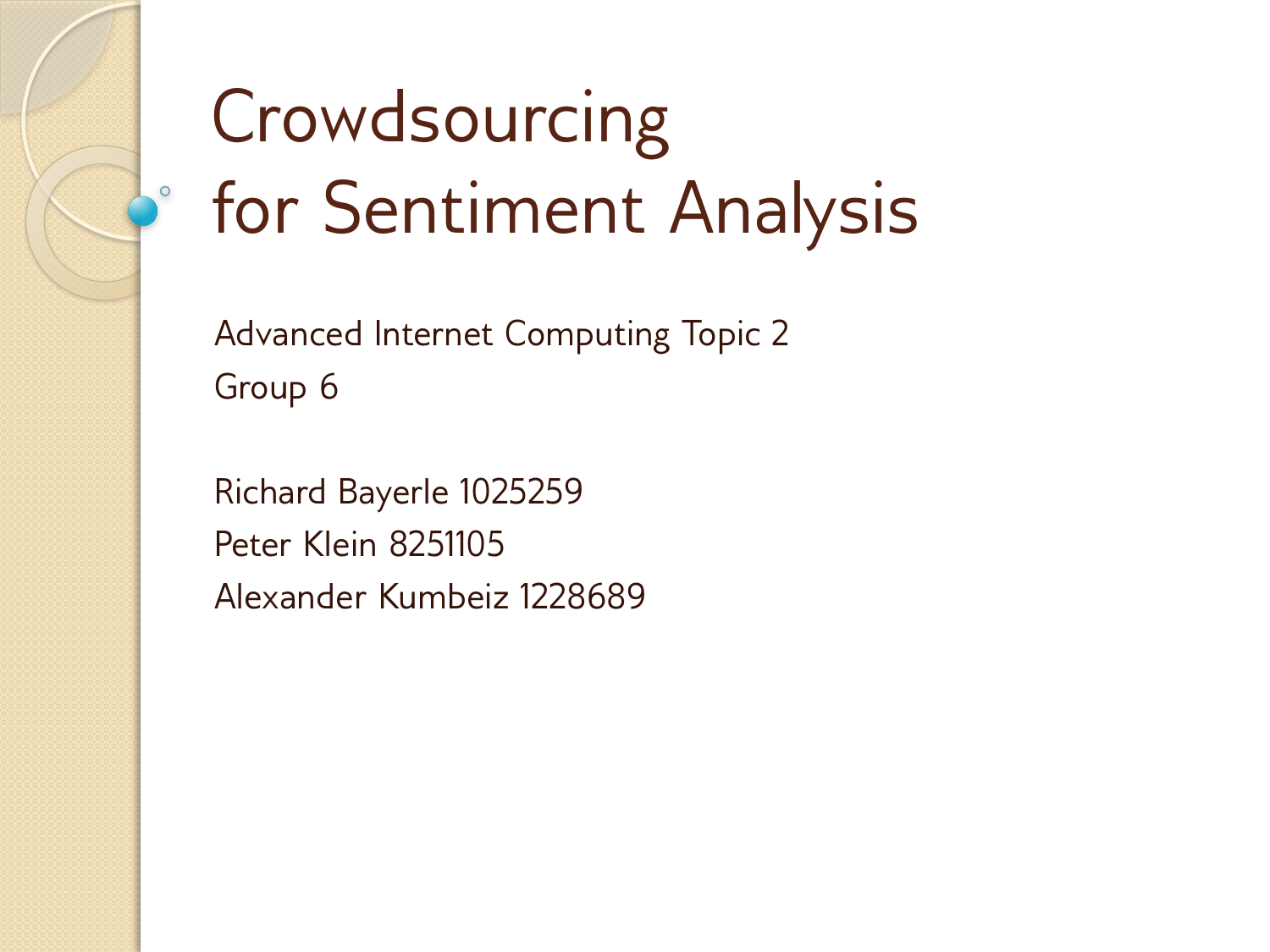

# Crowdsourcing for Sentiment Analysis

Advanced Internet Computing Topic 2
Group 6

Richard Bayerle 1025259
Peter Klein 8251105
Alexander Kumbeiz 1228689